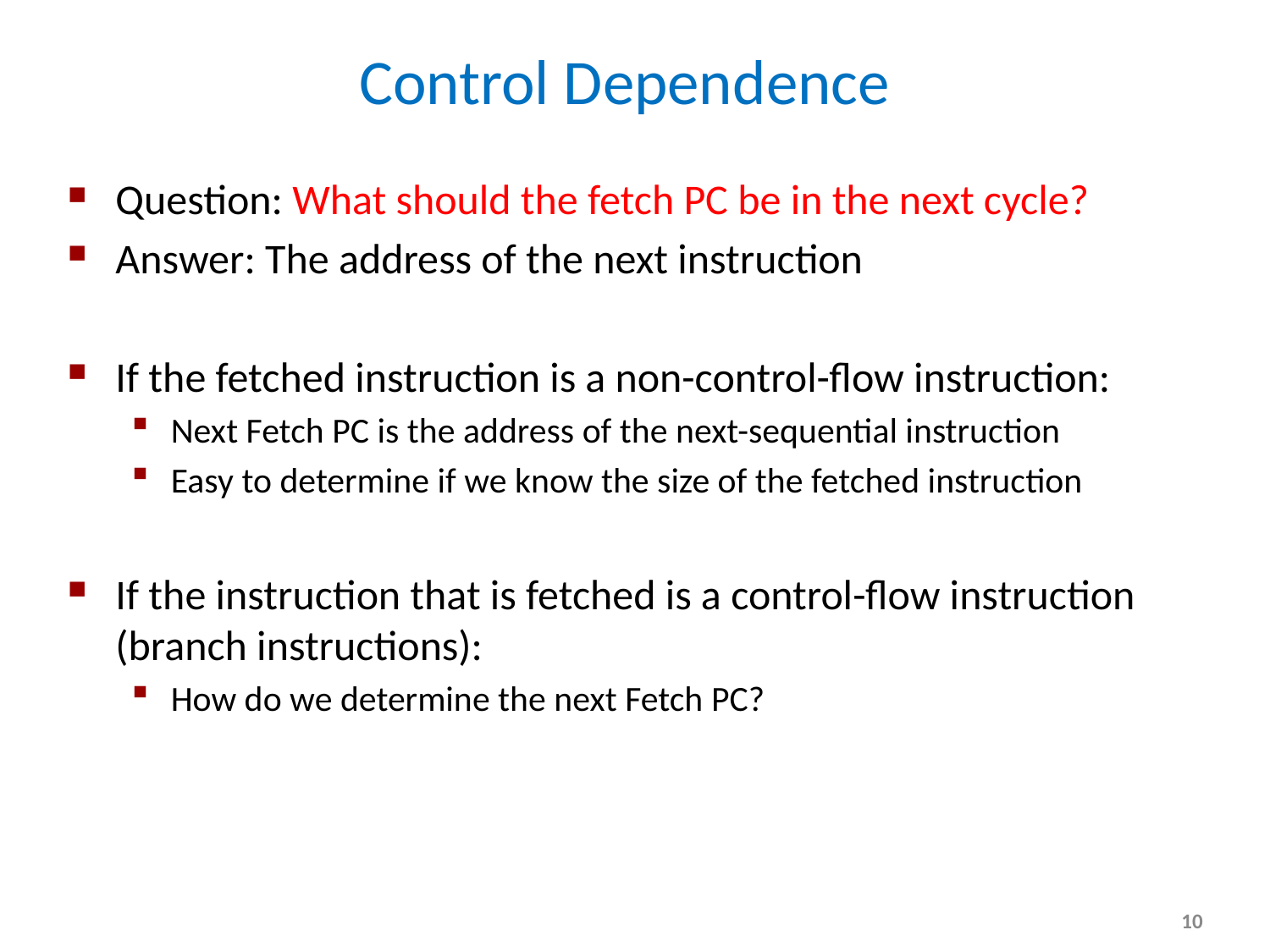

# Control Dependence
Question: What should the fetch PC be in the next cycle?
Answer: The address of the next instruction

If the fetched instruction is a non-control-flow instruction:
Next Fetch PC is the address of the next-sequential instruction
Easy to determine if we know the size of the fetched instruction

If the instruction that is fetched is a control-flow instruction (branch instructions):
How do we determine the next Fetch PC?